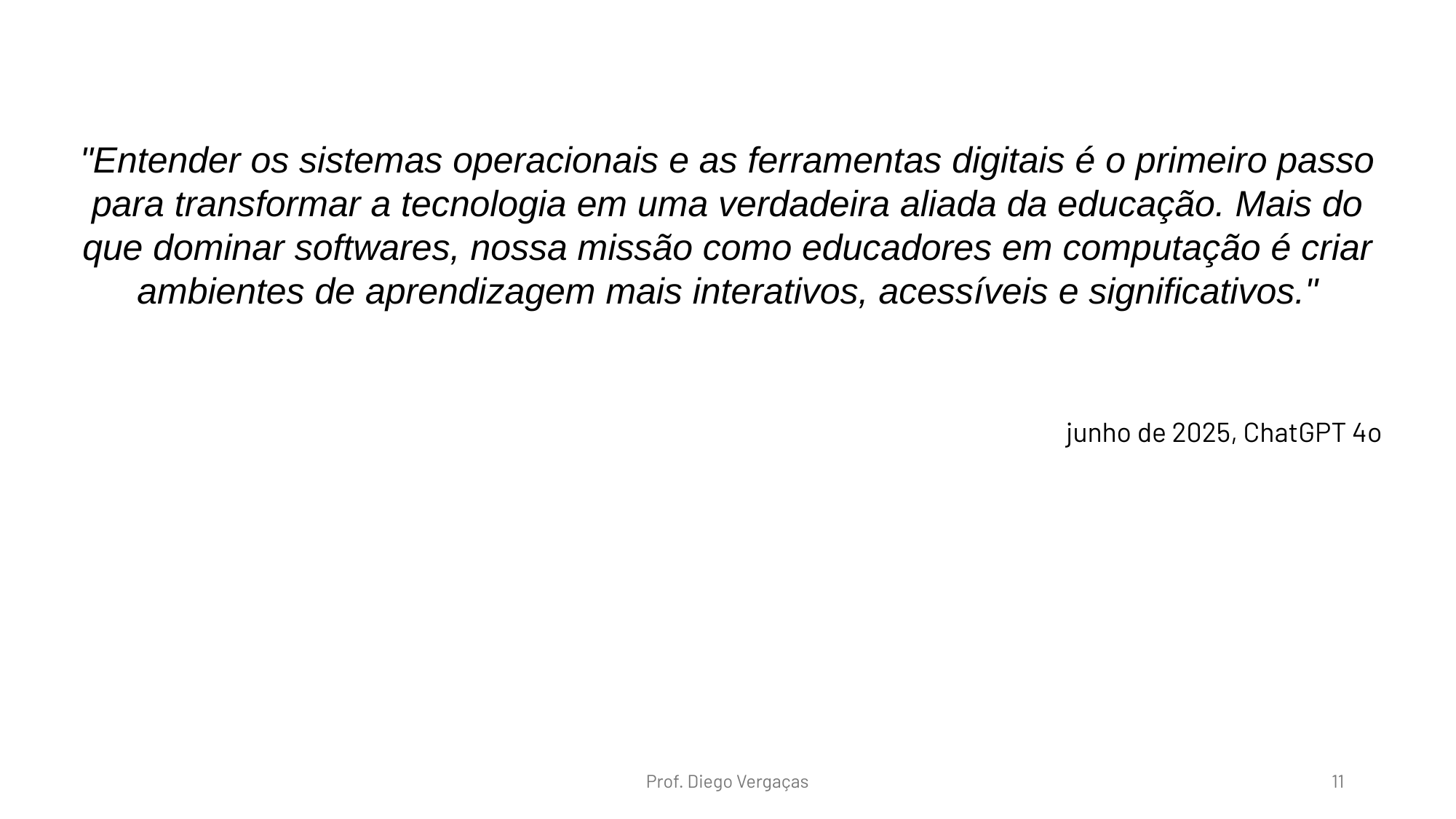

"Entender os sistemas operacionais e as ferramentas digitais é o primeiro passo para transformar a tecnologia em uma verdadeira aliada da educação. Mais do que dominar softwares, nossa missão como educadores em computação é criar ambientes de aprendizagem mais interativos, acessíveis e significativos."
junho de 2025, ChatGPT 4o
Prof. Diego Vergaças
11